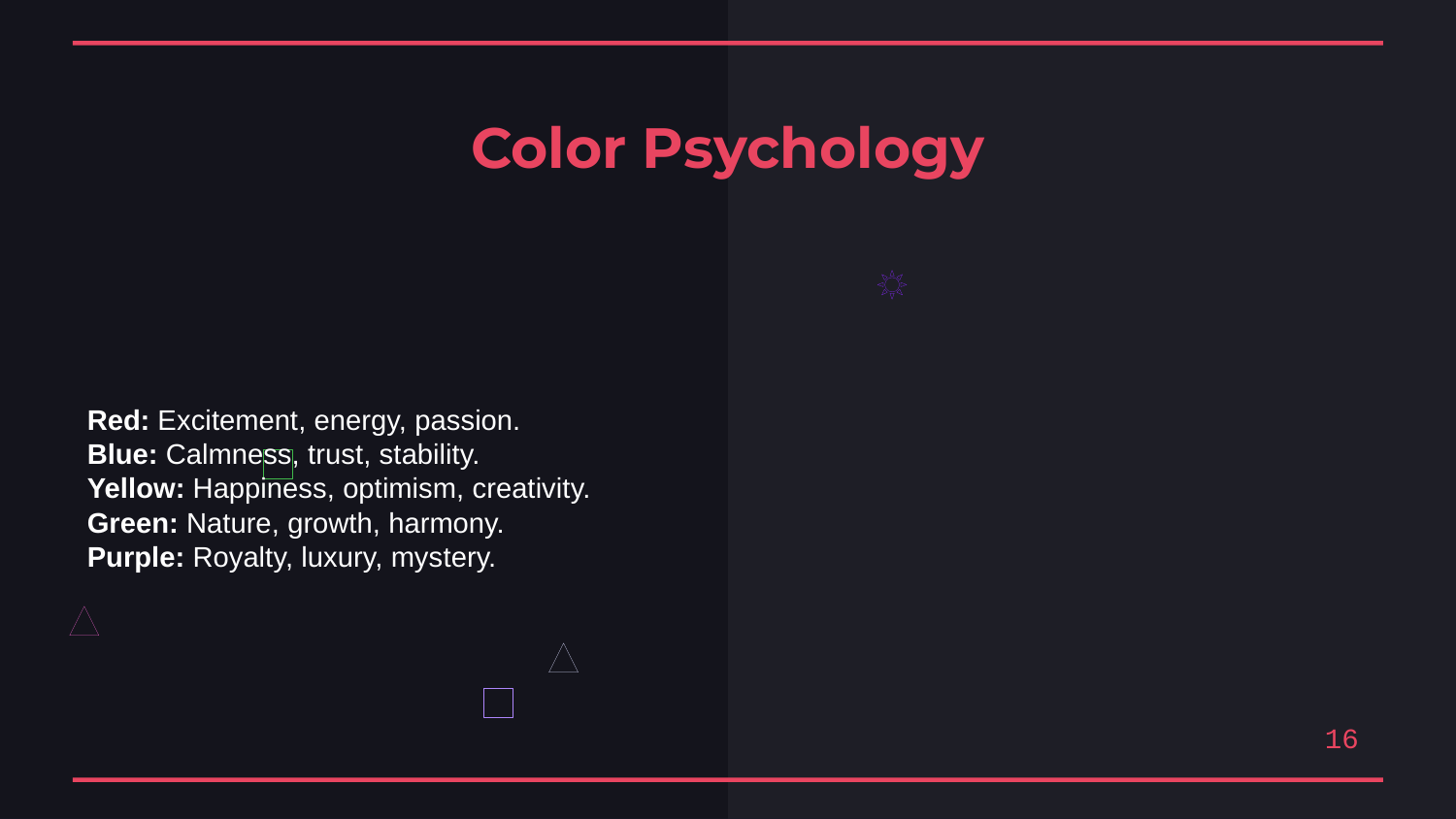

Color Psychology

Red: Excitement, energy, passion.
Blue: Calmness, trust, stability.
Yellow: Happiness, optimism, creativity.
Green: Nature, growth, harmony.
Purple: Royalty, luxury, mystery.

16